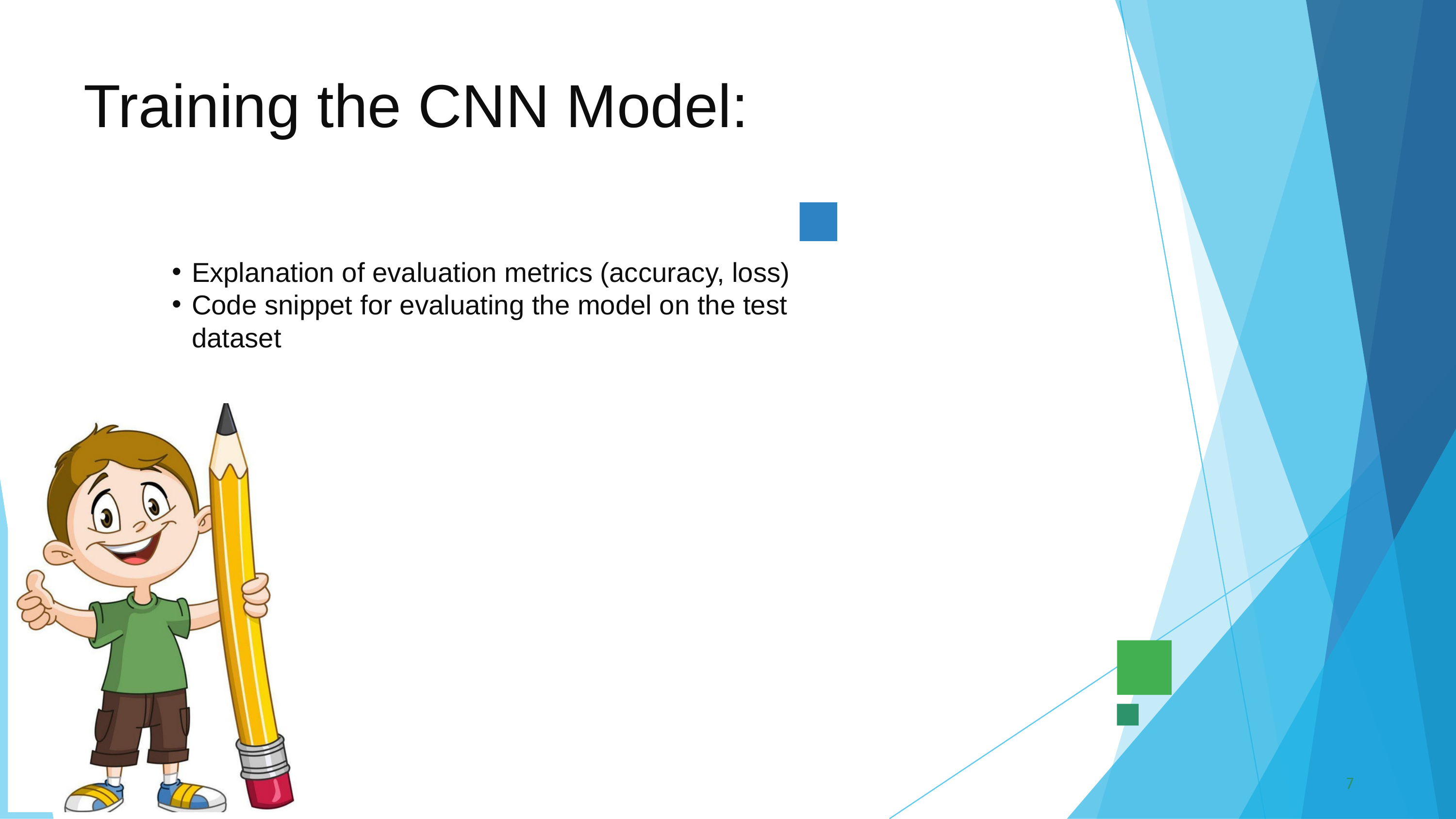

Training the CNN Model:

Explanation of evaluation metrics (accuracy, loss)
Code snippet for evaluating the model on the test dataset

7
3/21/2024  Annual Review